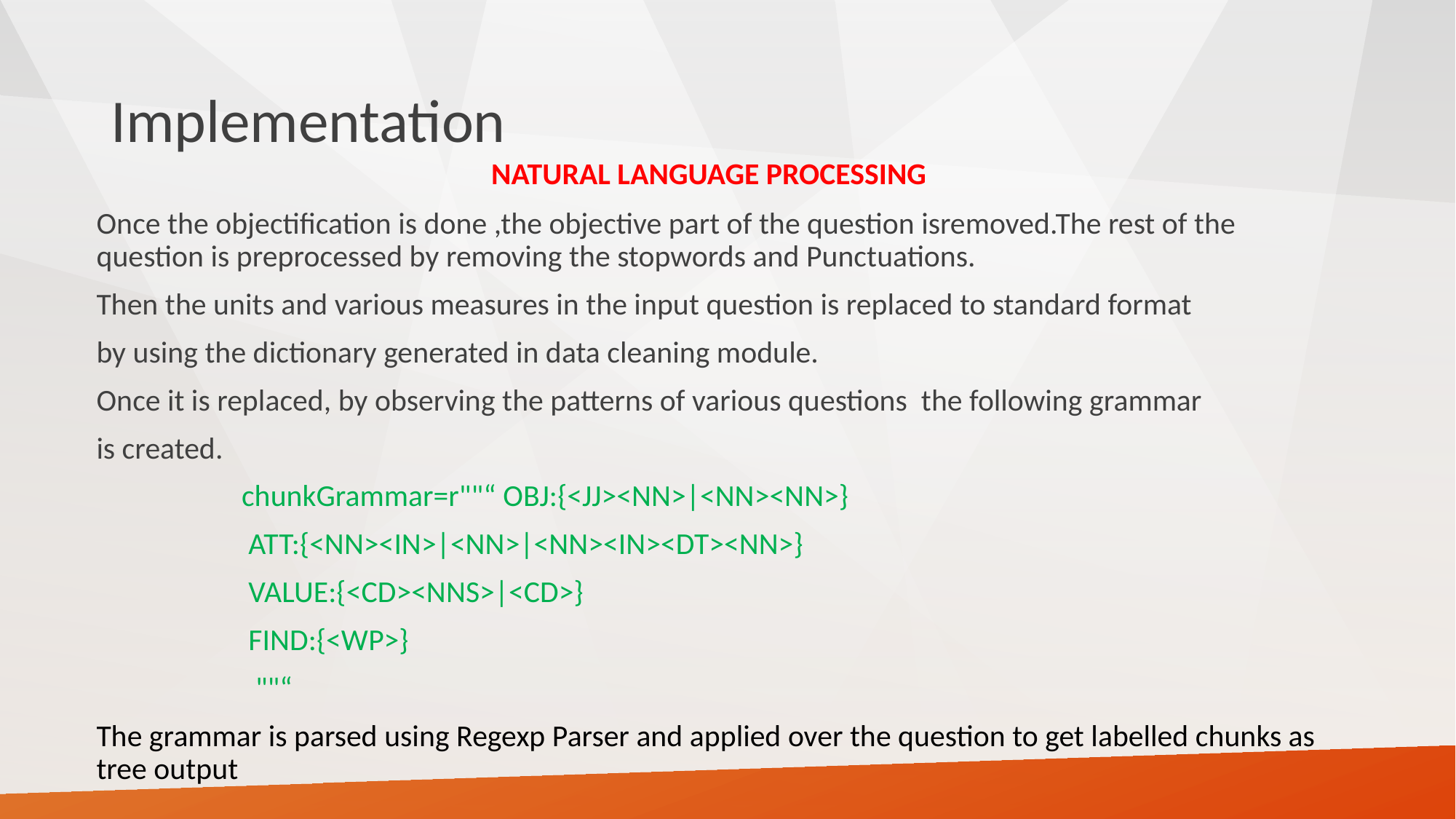

# Implementation
   NATURAL LANGUAGE PROCESSING

Once the objectification is done ,the objective part of the question isremoved.The rest of the question is preprocessed by removing the stopwords and Punctuations.
Then the units and various measures in the input question is replaced to standard format
by using the dictionary generated in data cleaning module.
Once it is replaced, by observing the patterns of various questions  the following grammar
is created.
                     chunkGrammar=r""“ OBJ:{<JJ><NN>|<NN><NN>}
                      ATT:{<NN><IN>|<NN>|<NN><IN><DT><NN>}
                      VALUE:{<CD><NNS>|<CD>}
                      FIND:{<WP>}
                       ""“
The grammar is parsed using Regexp Parser and applied over the question to get labelled chunks as tree output